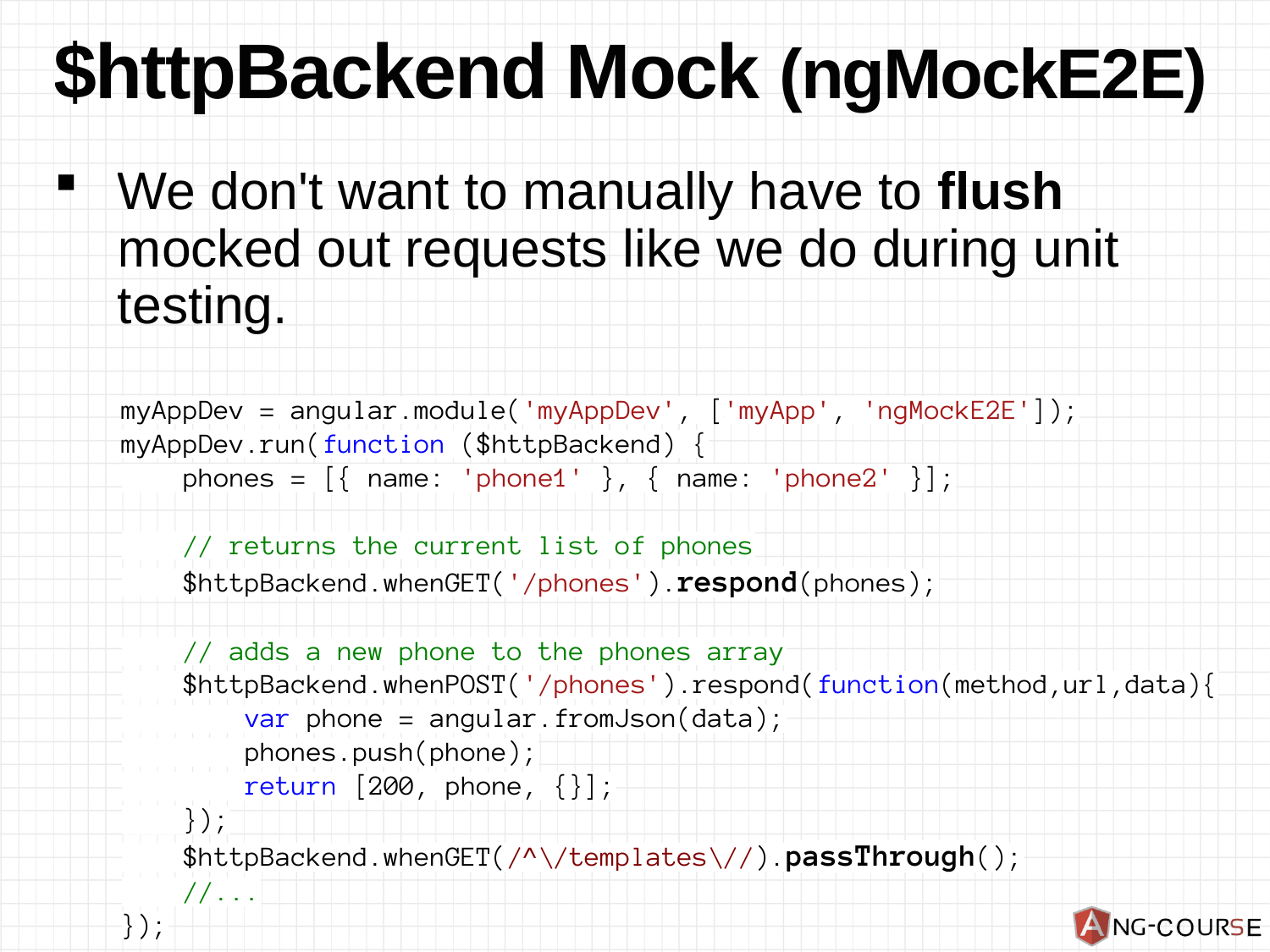

# $httpBackend Mock (ngMockE2E)
We don't want to manually have to flush mocked out requests like we do during unit testing.
myAppDev = angular.module('myAppDev', ['myApp', 'ngMockE2E']);
myAppDev.run(function ($httpBackend) {
    phones = [{ name: 'phone1' }, { name: 'phone2' }];

    // returns the current list of phones
    $httpBackend.whenGET('/phones').respond(phones);

    // adds a new phone to the phones array
    $httpBackend.whenPOST('/phones').respond(function(method,url,data){
        var phone = angular.fromJson(data);
        phones.push(phone);
        return [200, phone, {}];
    });
    $httpBackend.whenGET(/^\/templates\//).passThrough();
    //...
});